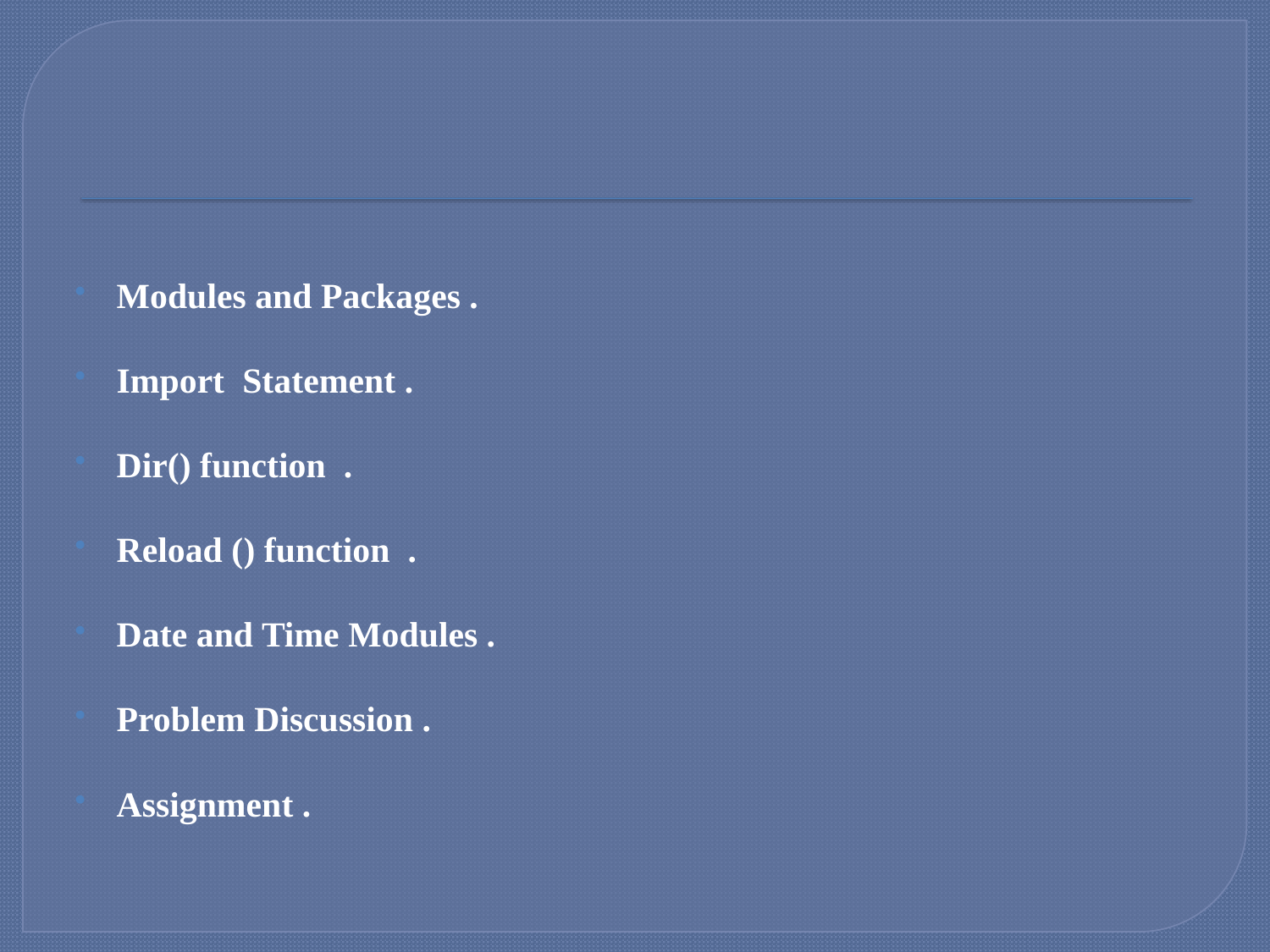

#

Modules and Packages .

Import  Statement .

Dir() function  .

Reload () function  .

Date and Time Modules .

Problem Discussion .

Assignment .